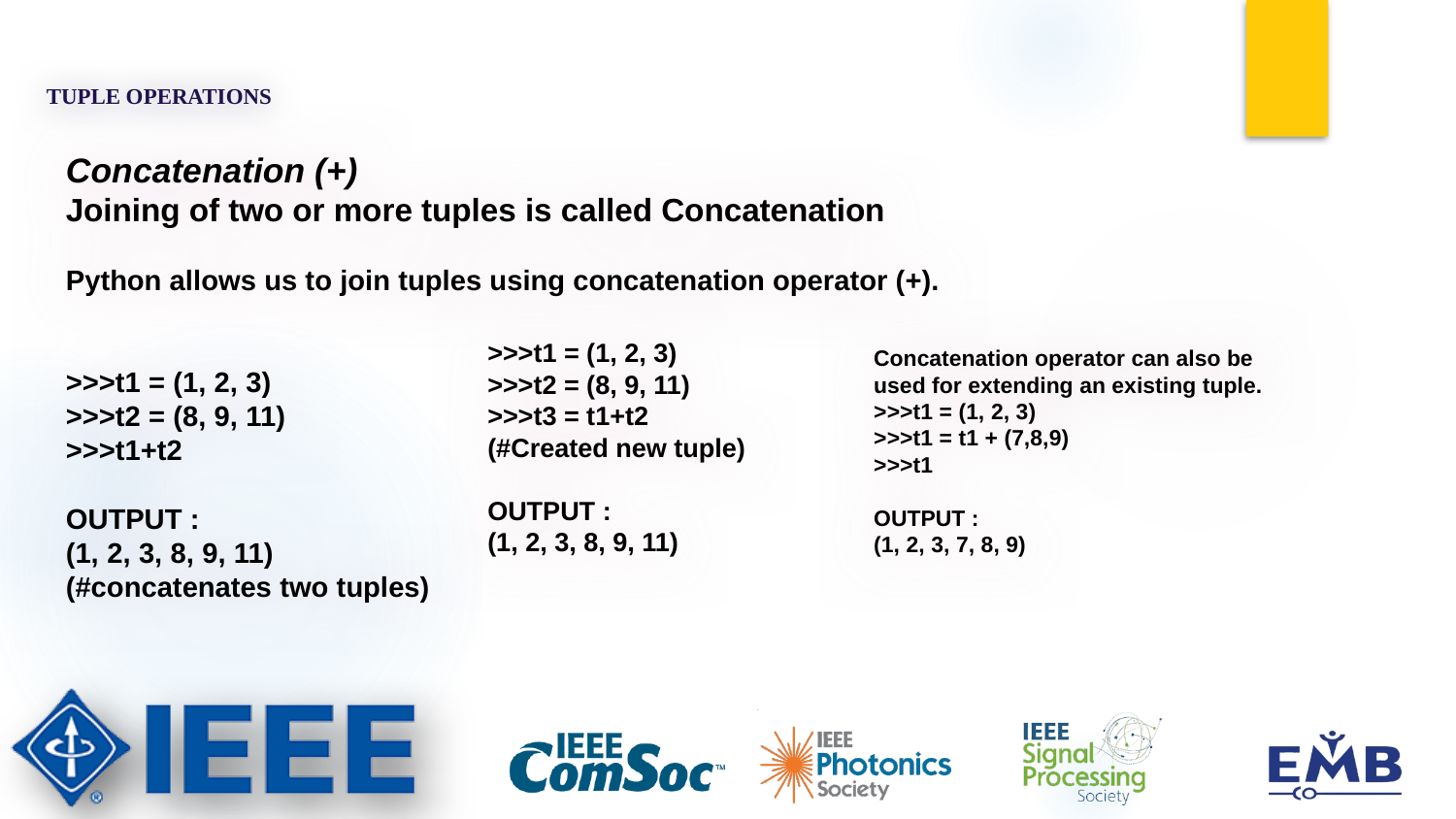

# TUPLE OPERATIONS

Concatenation (+)
Joining of two or more tuples is called Concatenation

Python allows us to join tuples using concatenation operator (+).

>>>t1 = (1, 2, 3)
>>>t2 = (8, 9, 11)
>>>t1+t2

OUTPUT :
(1, 2, 3, 8, 9, 11)
(#concatenates two tuples)

>>>t1 = (1, 2, 3)
>>>t2 = (8, 9, 11)
>>>t3 = t1+t2
(#Created new tuple)

OUTPUT :
(1, 2, 3, 8, 9, 11)

Concatenation operator can also be
used for extending an existing tuple.
>>>t1 = (1, 2, 3)
>>>t1 = t1 + (7,8,9)
>>>t1

OUTPUT :
(1, 2, 3, 7, 8, 9)